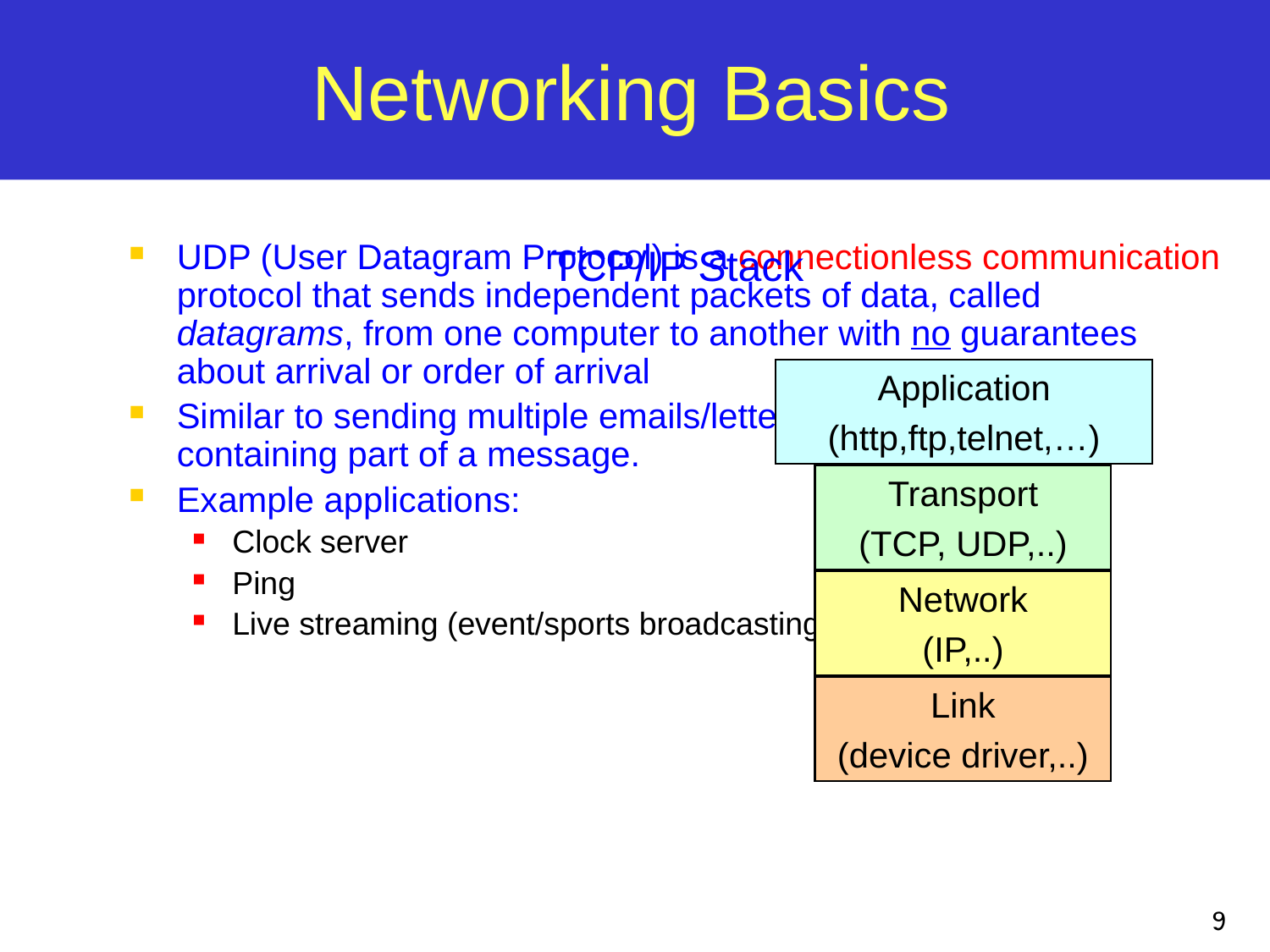

# Networking Basics
UDP (User Datagram Protocol) is a connectionless communication protocol that sends independent packets of data, called datagrams, from one computer to another with no guarantees about arrival or order of arrival
Similar to sending multiple emails/letters to friends, each containing part of a message.
Example applications:
Clock server
Ping
Live streaming (event/sports broadcasting)
TCP/IP Stack
Application
(http,ftp,telnet,…)
Transport
(TCP, UDP,..)
Network
(IP,..)
Link
(device driver,..)
9